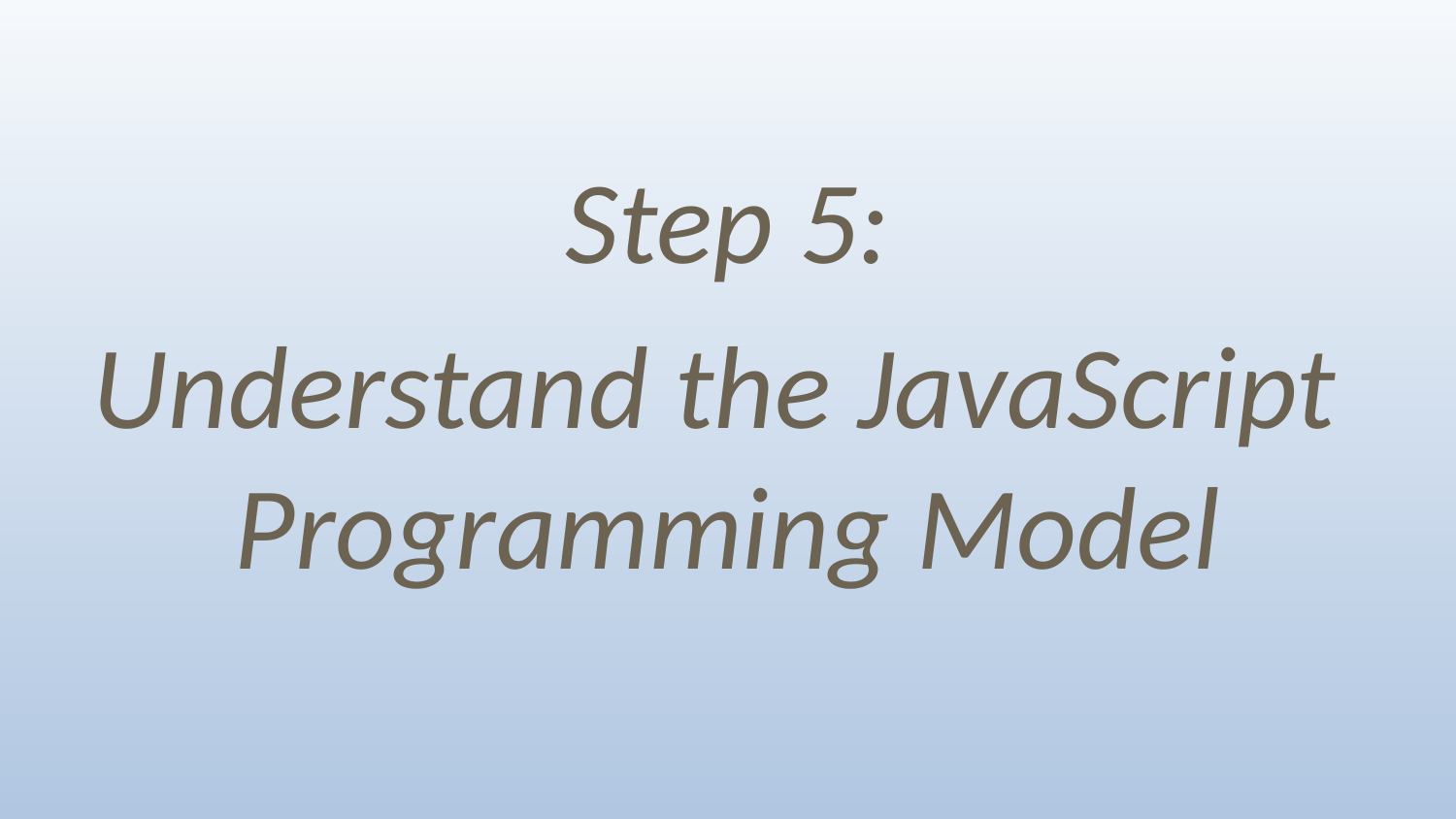

Step 5:
Understand the JavaScript
Programming Model